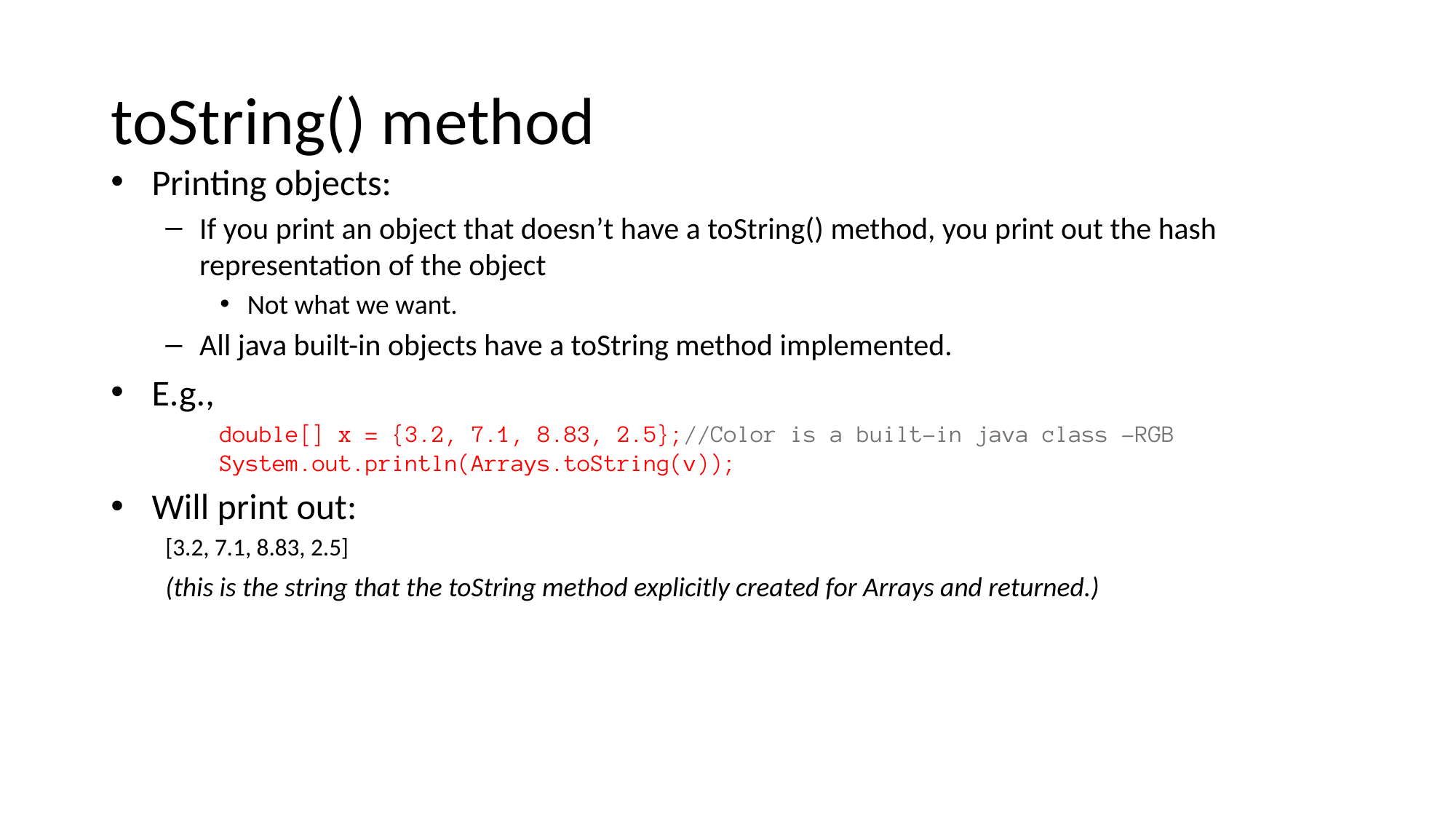

# toString() method
Printing objects:
If you print an object that doesn’t have a toString() method, you print out the hash representation of the object
Not what we want.
All java built-in objects have a toString method implemented.
E.g.,
	double[] x = {3.2, 7.1, 8.83, 2.5};//Color is a built-in java class -RGB
	System.out.println(Arrays.toString(v));
Will print out:
[3.2, 7.1, 8.83, 2.5]
(this is the string that the toString method explicitly created for Arrays and returned.)